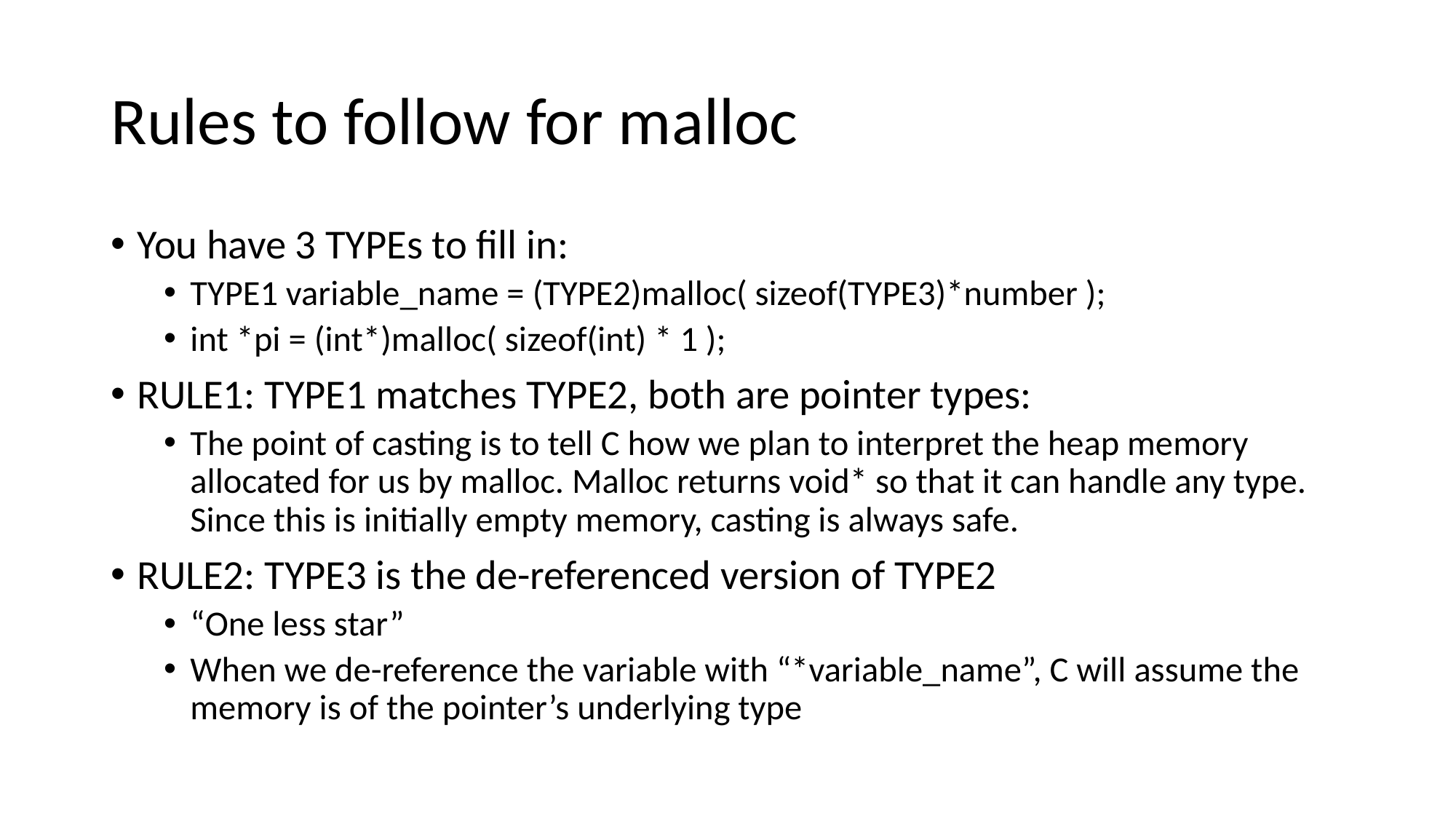

# Rules to follow for malloc
You have 3 TYPEs to fill in:
TYPE1 variable_name = (TYPE2)malloc( sizeof(TYPE3)*number );
int *pi = (int*)malloc( sizeof(int) * 1 );
RULE1: TYPE1 matches TYPE2, both are pointer types:
The point of casting is to tell C how we plan to interpret the heap memory allocated for us by malloc. Malloc returns void* so that it can handle any type. Since this is initially empty memory, casting is always safe.
RULE2: TYPE3 is the de-referenced version of TYPE2
“One less star”
When we de-reference the variable with “*variable_name”, C will assume the memory is of the pointer’s underlying type